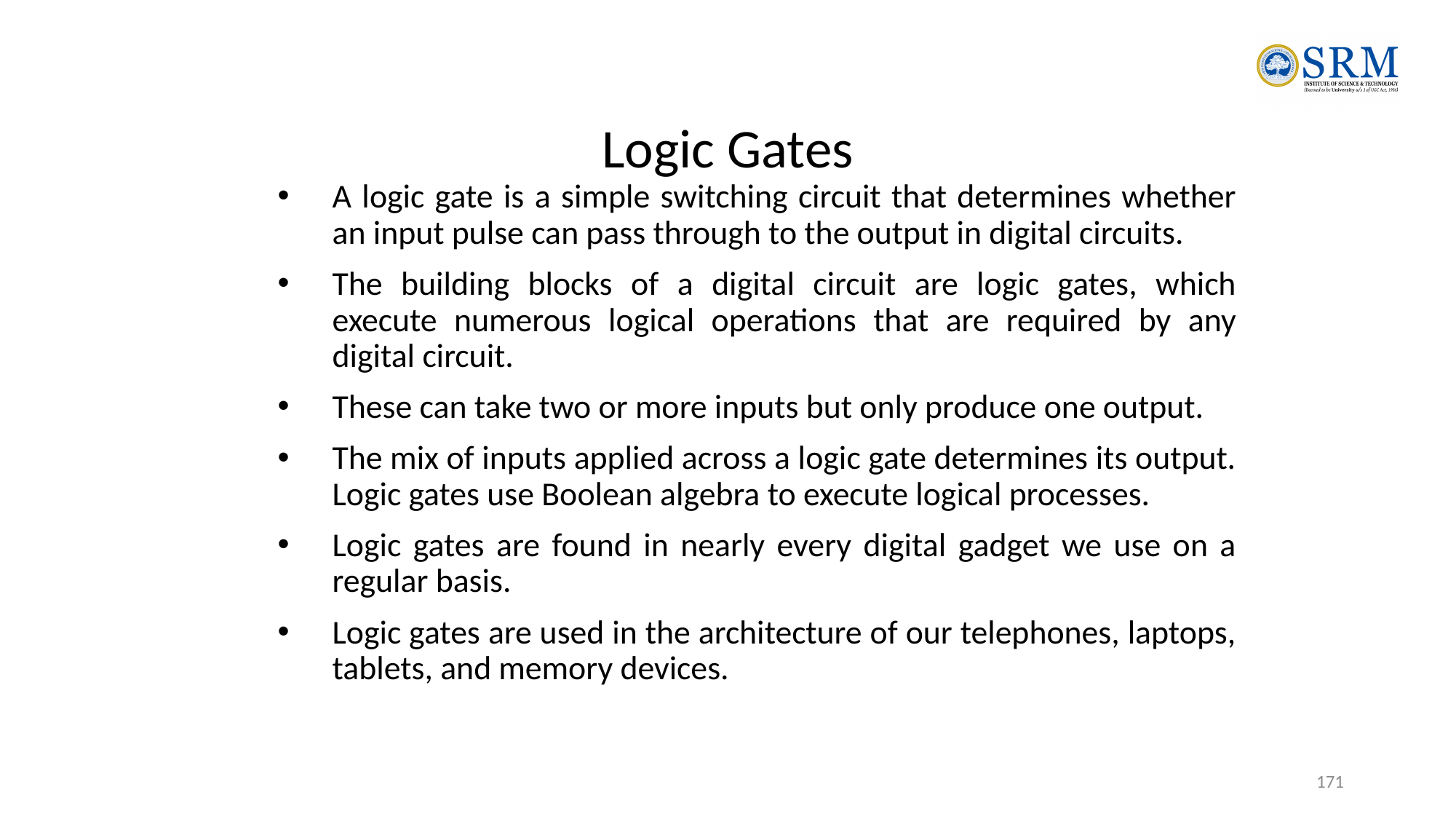

# Logic Gates
A logic gate is a simple switching circuit that determines whether an input pulse can pass through to the output in digital circuits.
The building blocks of a digital circuit are logic gates, which execute numerous logical operations that are required by any digital circuit.
These can take two or more inputs but only produce one output.
The mix of inputs applied across a logic gate determines its output. Logic gates use Boolean algebra to execute logical processes.
Logic gates are found in nearly every digital gadget we use on a regular basis.
Logic gates are used in the architecture of our telephones, laptops, tablets, and memory devices.
171